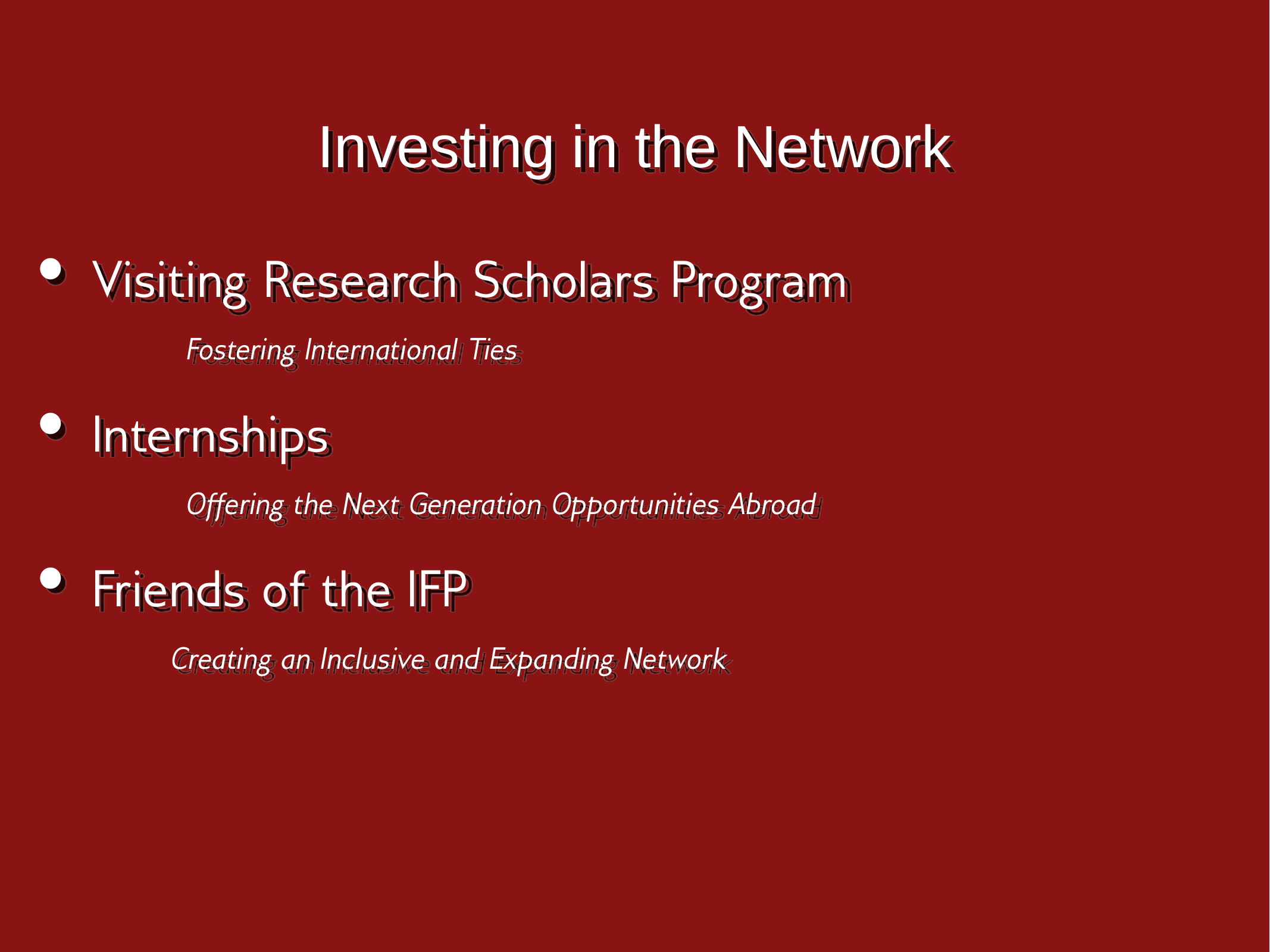

# Investing in the Network
Visiting Research Scholars Program                 Fostering International Ties
Internships                                                   Offering the Next Generation Opportunities Abroad
Friends of the IFP                                         Creating an Inclusive and Expanding Network